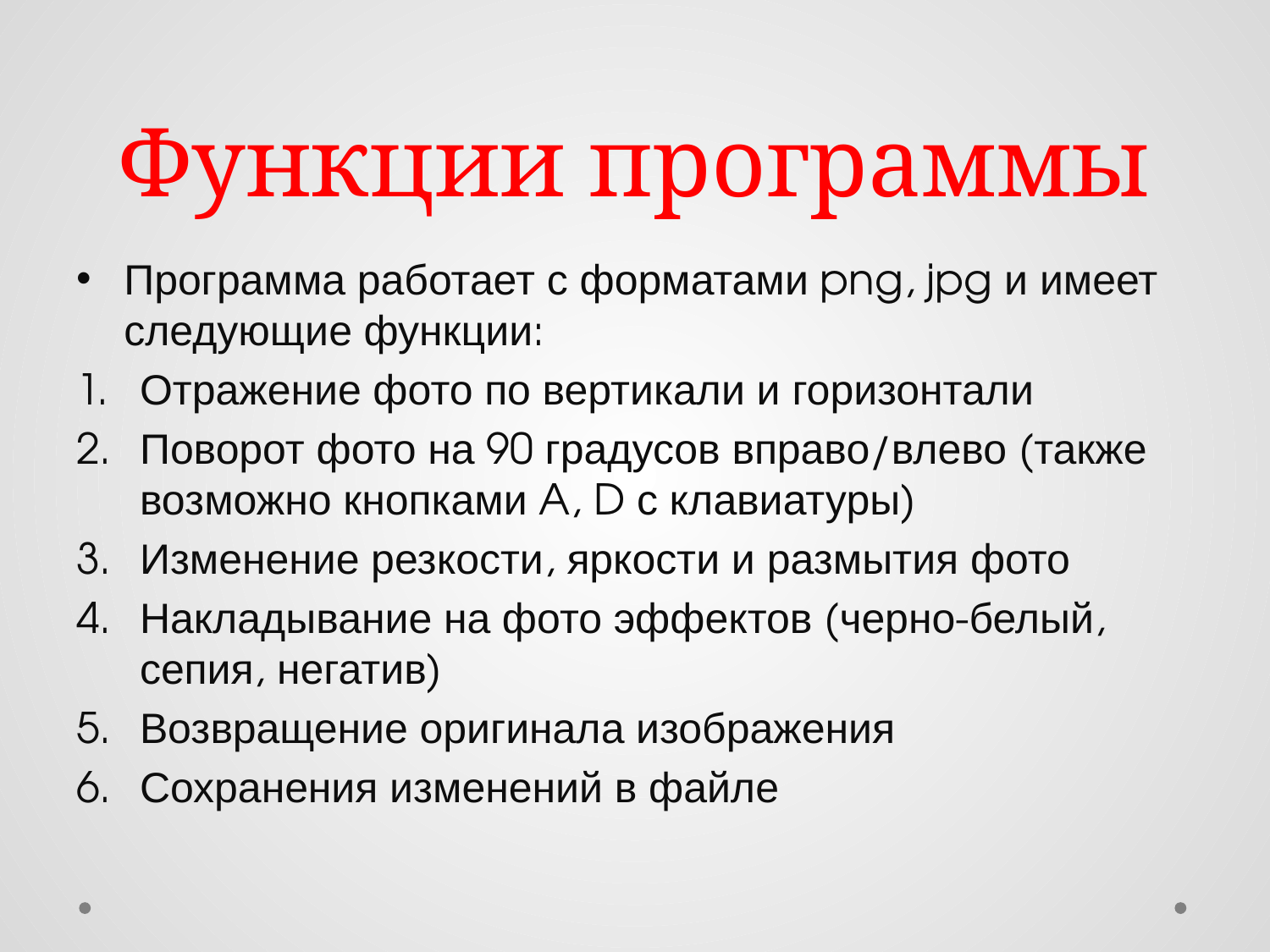

# Функции программы
Программа работает с форматами png, jpg и имеет следующие функции:
Отражение фото по вертикали и горизонтали
Поворот фото на 90 градусов вправо/влево (также возможно кнопками A, D с клавиатуры)
Изменение резкости, яркости и размытия фото
Накладывание на фото эффектов (черно-белый, сепия, негатив)
Возвращение оригинала изображения
Сохранения изменений в файле